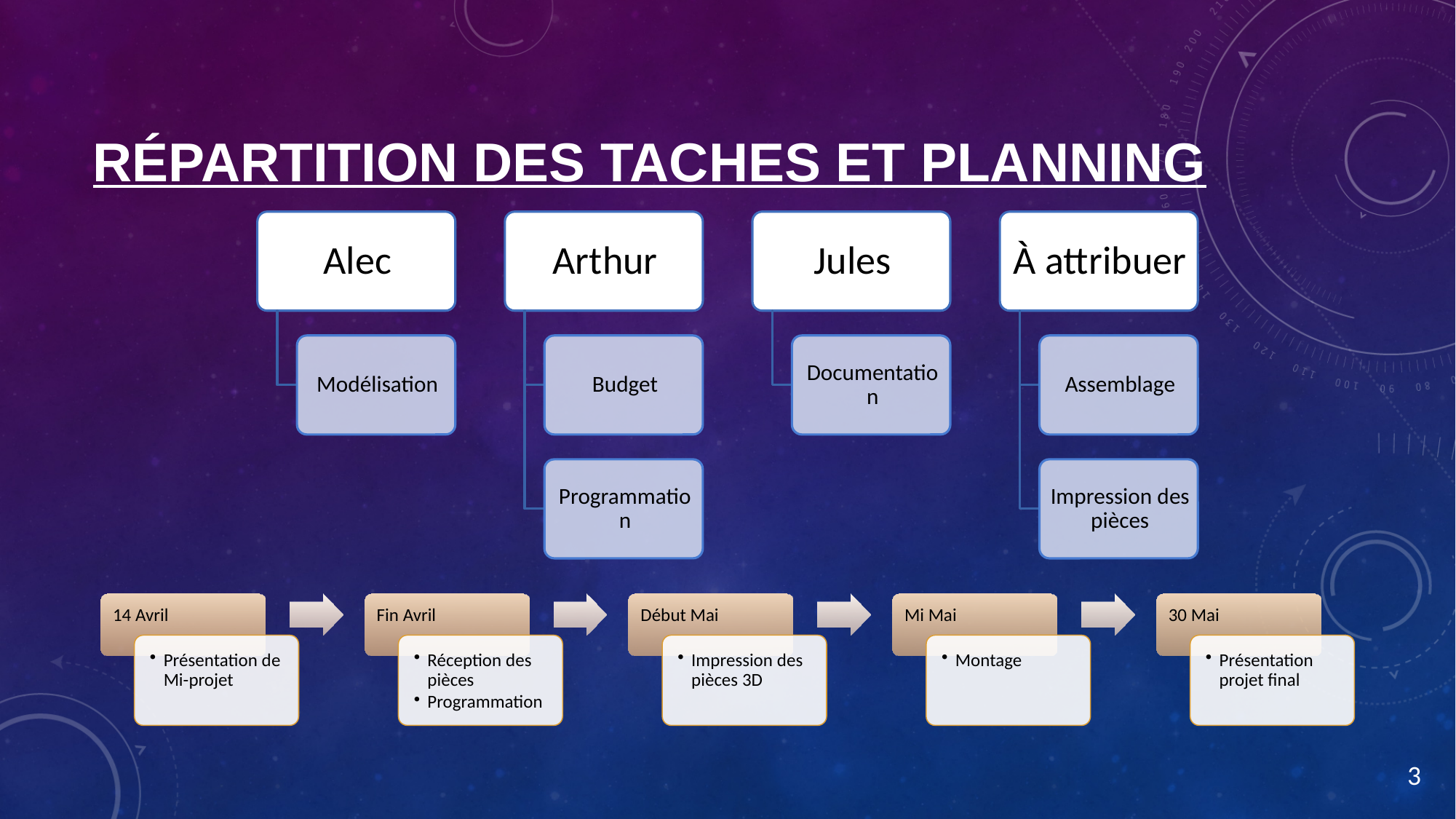

# Répartition des taches et planning
Alec
Modélisation
Arthur
Budget
Programmation
Jules
Documentation
À attribuer
Assemblage
Impression des pièces
14 Avril
Présentation de Mi-projet

Fin Avril
Réception des pièces
Programmation

Début Mai
Impression des pièces 3D

Mi Mai
Montage

30 Mai
Présentation projet final
3